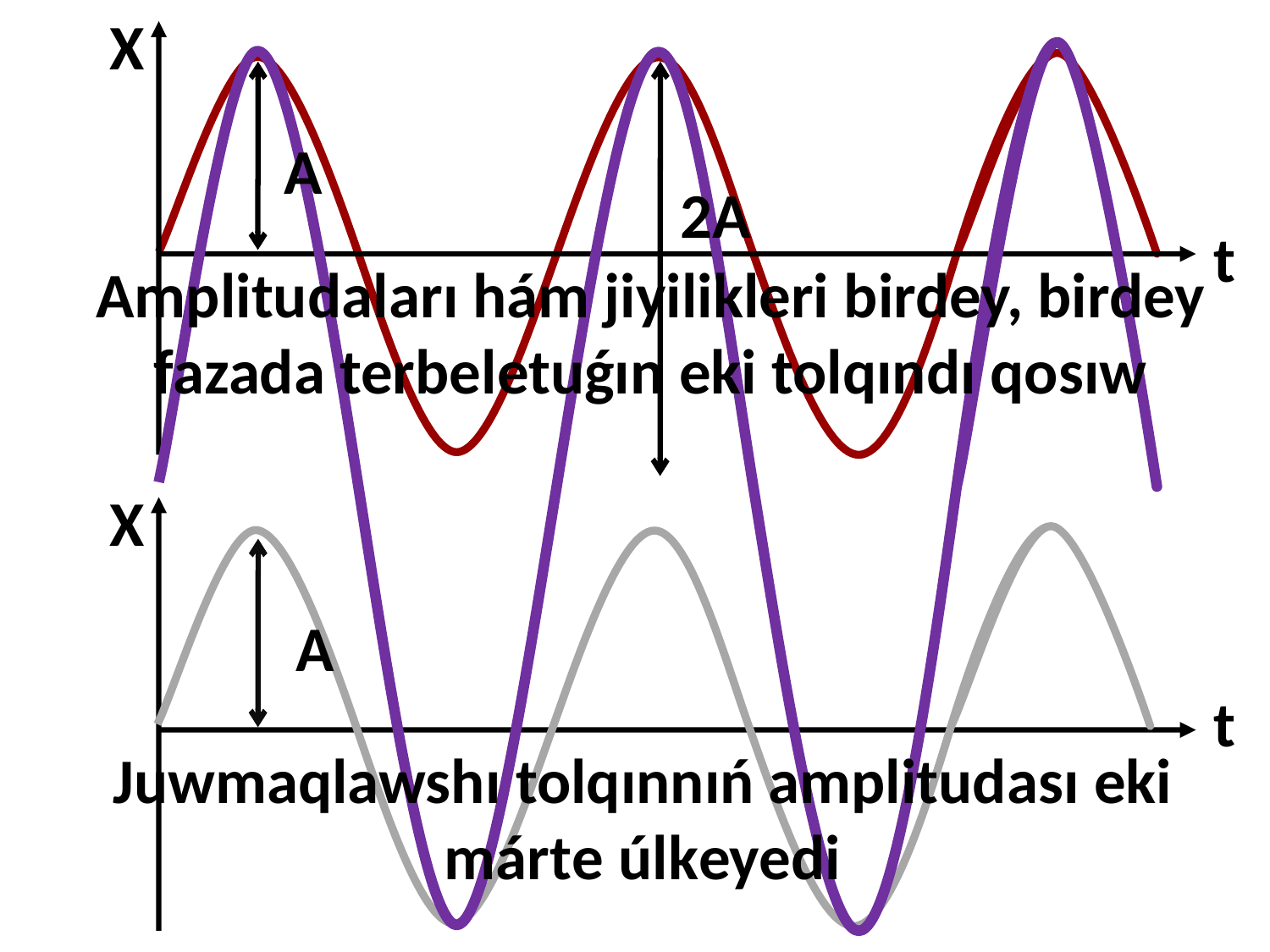

X

A
2A
t
Amplitudaları hám jiyilikleri birdey, birdey fazada terbeletuǵın eki tolqındı qosıw
X

A
t
Juwmaqlawshı tolqınnıń amplitudası eki márte úlkeyedi